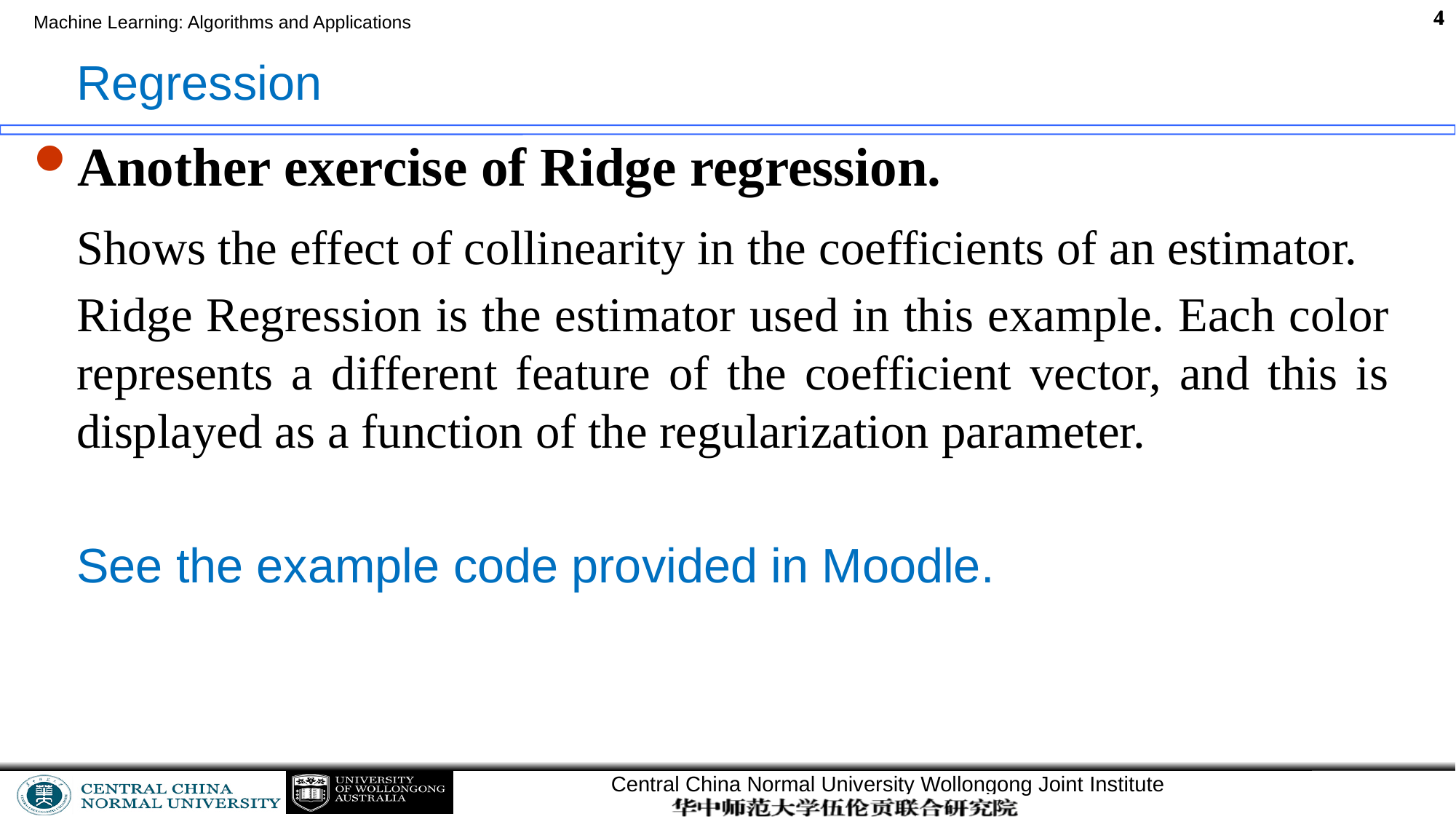

# Regression
Another exercise of Ridge regression.
Shows the effect of collinearity in the coefficients of an estimator.
Ridge Regression is the estimator used in this example. Each color represents a different feature of the coefficient vector, and this is displayed as a function of the regularization parameter.

See the example code provided in Moodle.